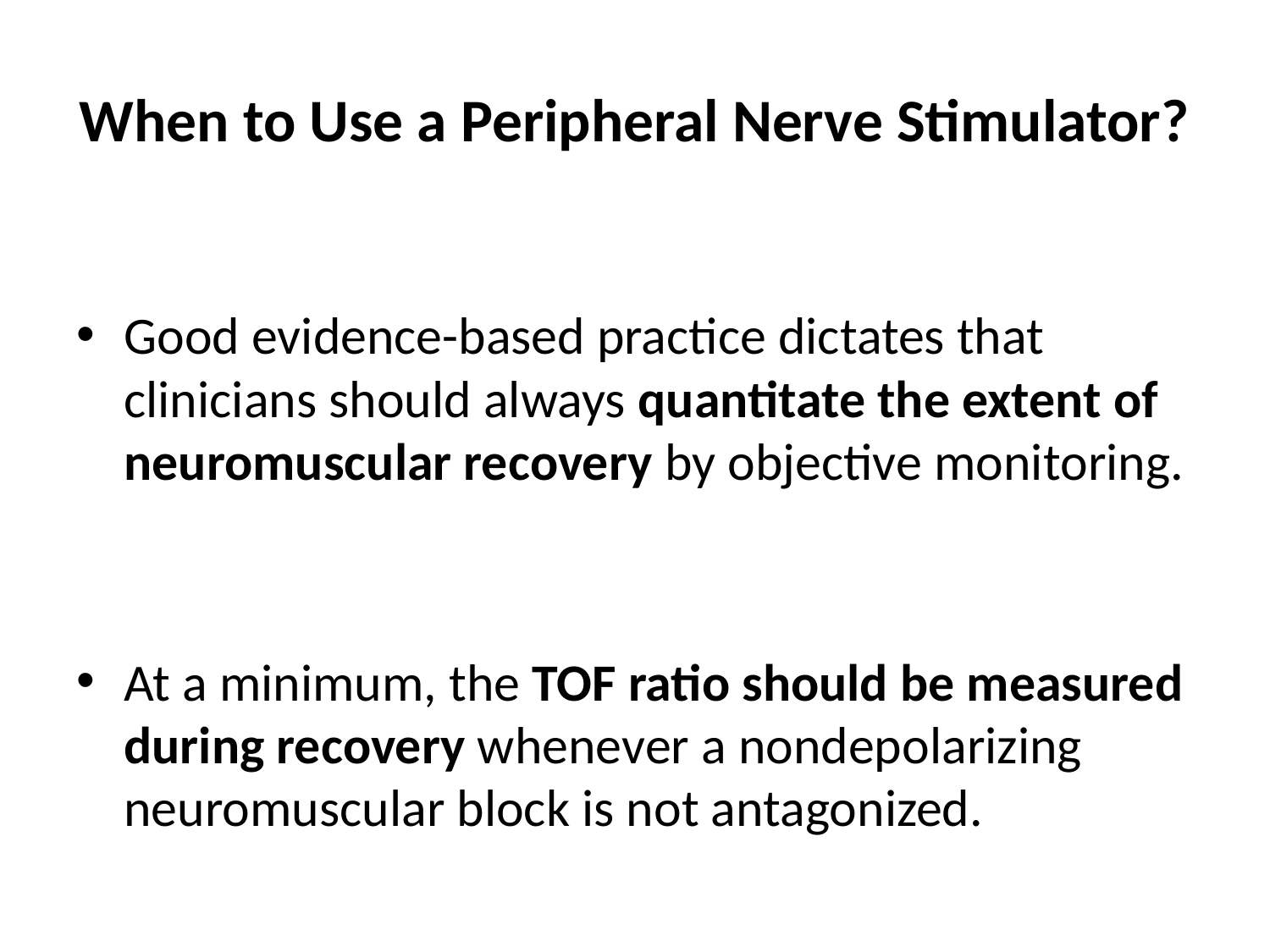

# When to Use a Peripheral Nerve Stimulator?

Good evidence-based practice dictates that clinicians should always quantitate the extent of neuromuscular recovery by objective monitoring.

At a minimum, the TOF ratio should be measured during recovery whenever a nondepolarizing neuromuscular block is not antagonized.